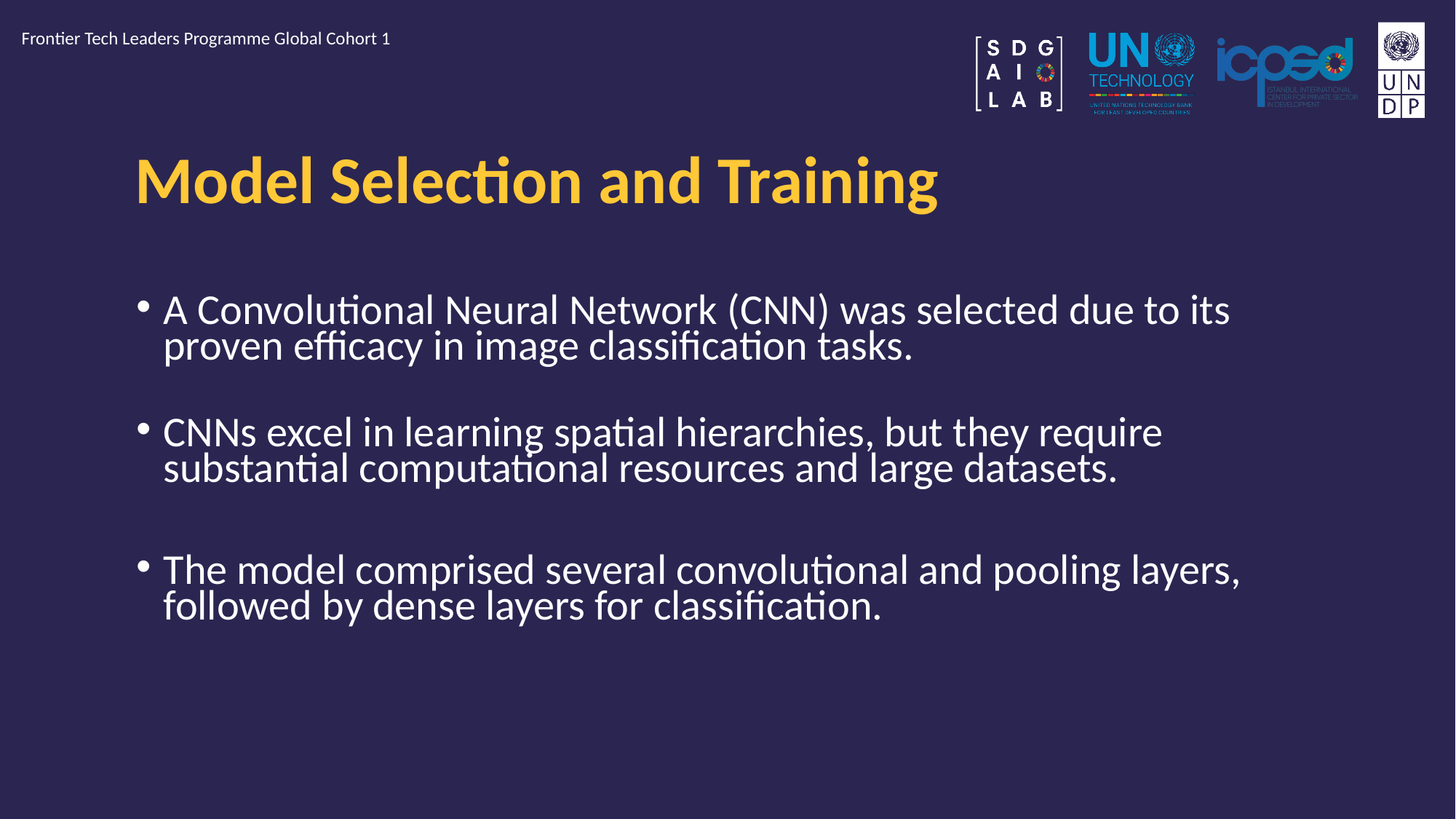

Frontier Tech Leaders Programme Global Cohort 1
# Model Selection and Training

A Convolutional Neural Network (CNN) was selected due to its proven efficacy in image classification tasks.

CNNs excel in learning spatial hierarchies, but they require substantial computational resources and large datasets.

The model comprised several convolutional and pooling layers, followed by dense layers for classification.